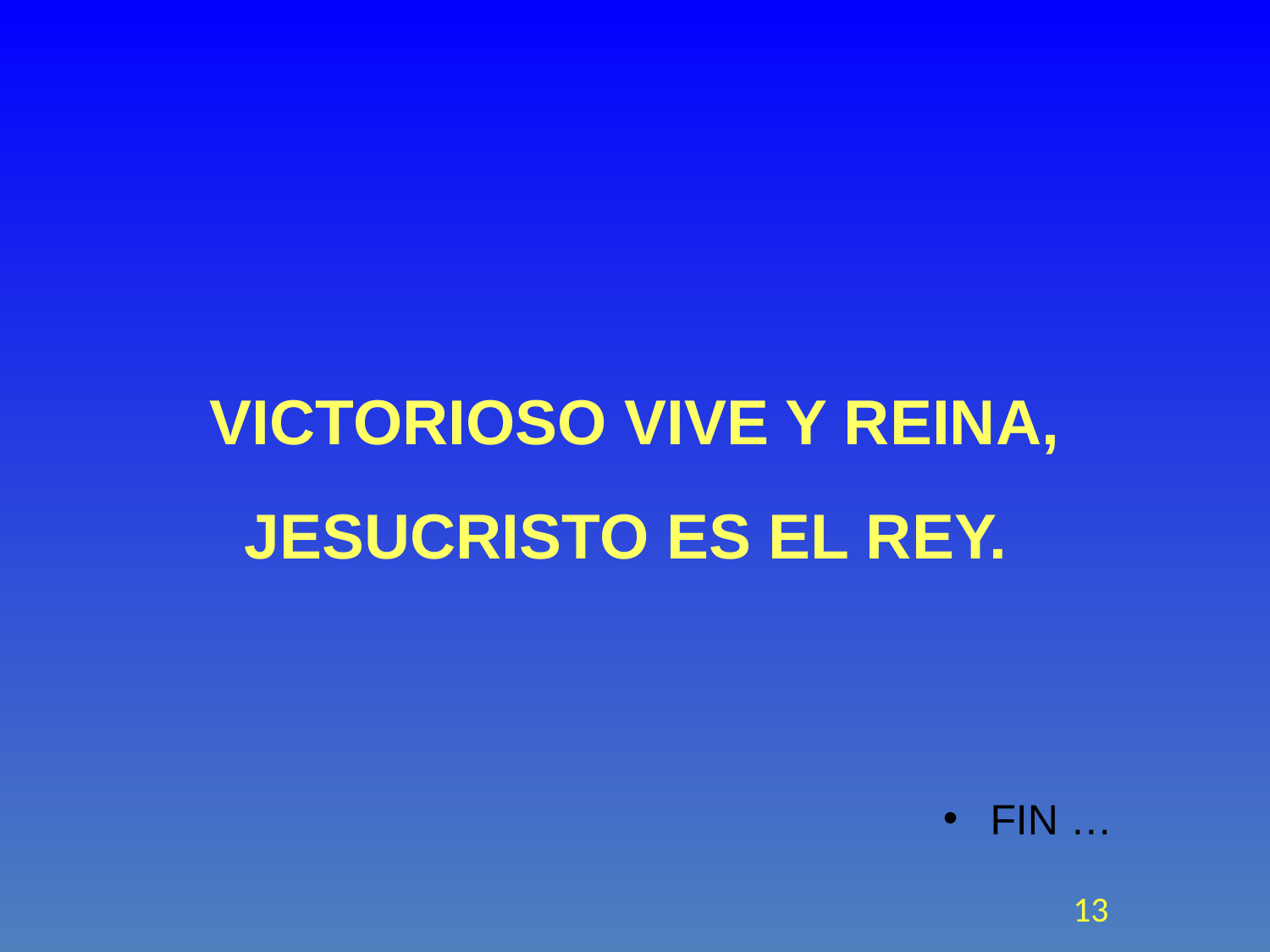

VICTORIOSO VIVE Y REINA,
JESUCRISTO ES EL REY.
FIN …
13